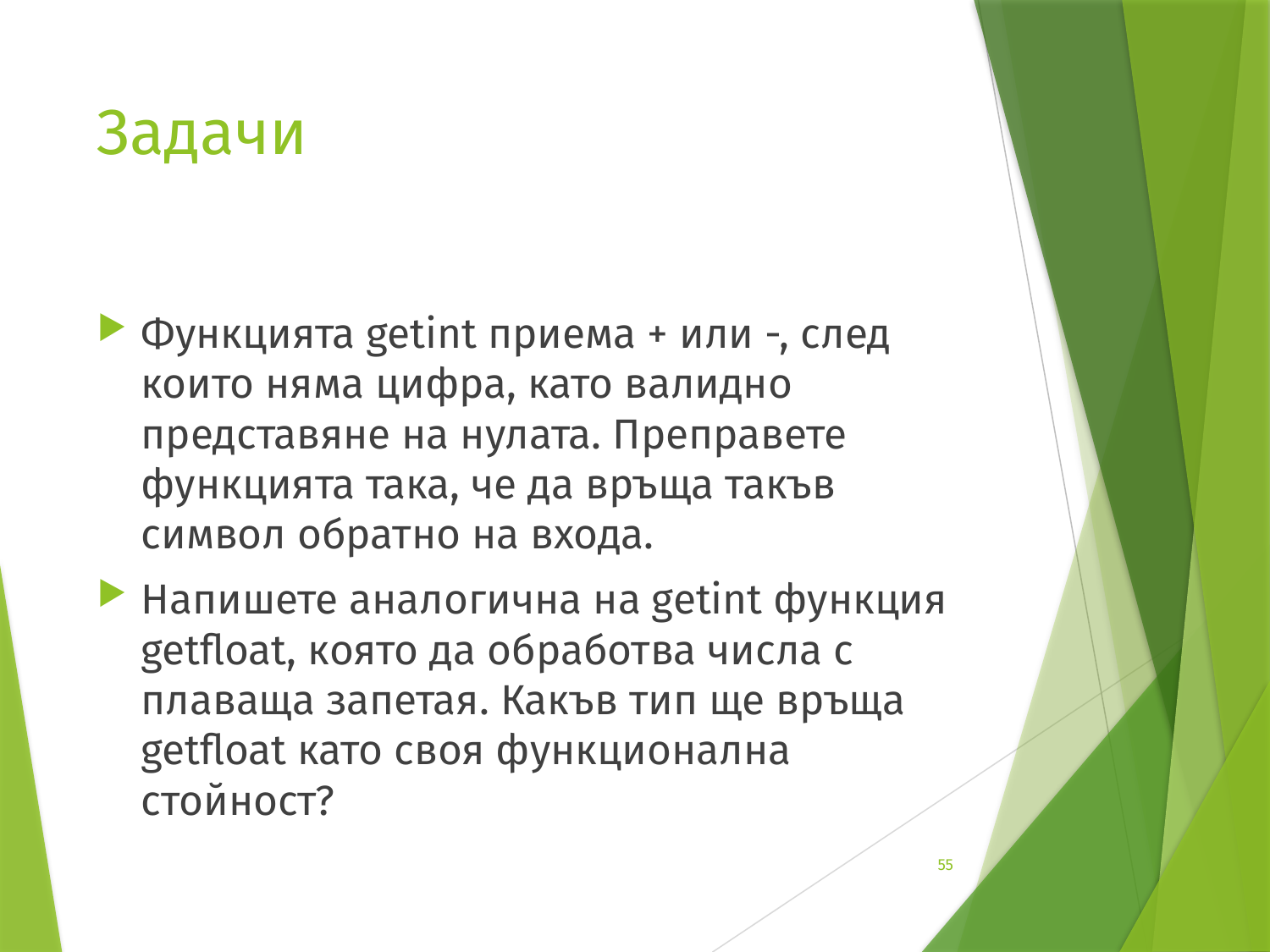

# Задачи
Функцията getint приема + или -, след които няма цифра, като валидно представяне на нулата. Преправете функцията така, че да връща такъв символ обратно на входа.
Напишете аналогична на getint функция getfloat, която да обработва числа с плаваща запетая. Какъв тип ще връща getfloat като своя функционална стойност?

55